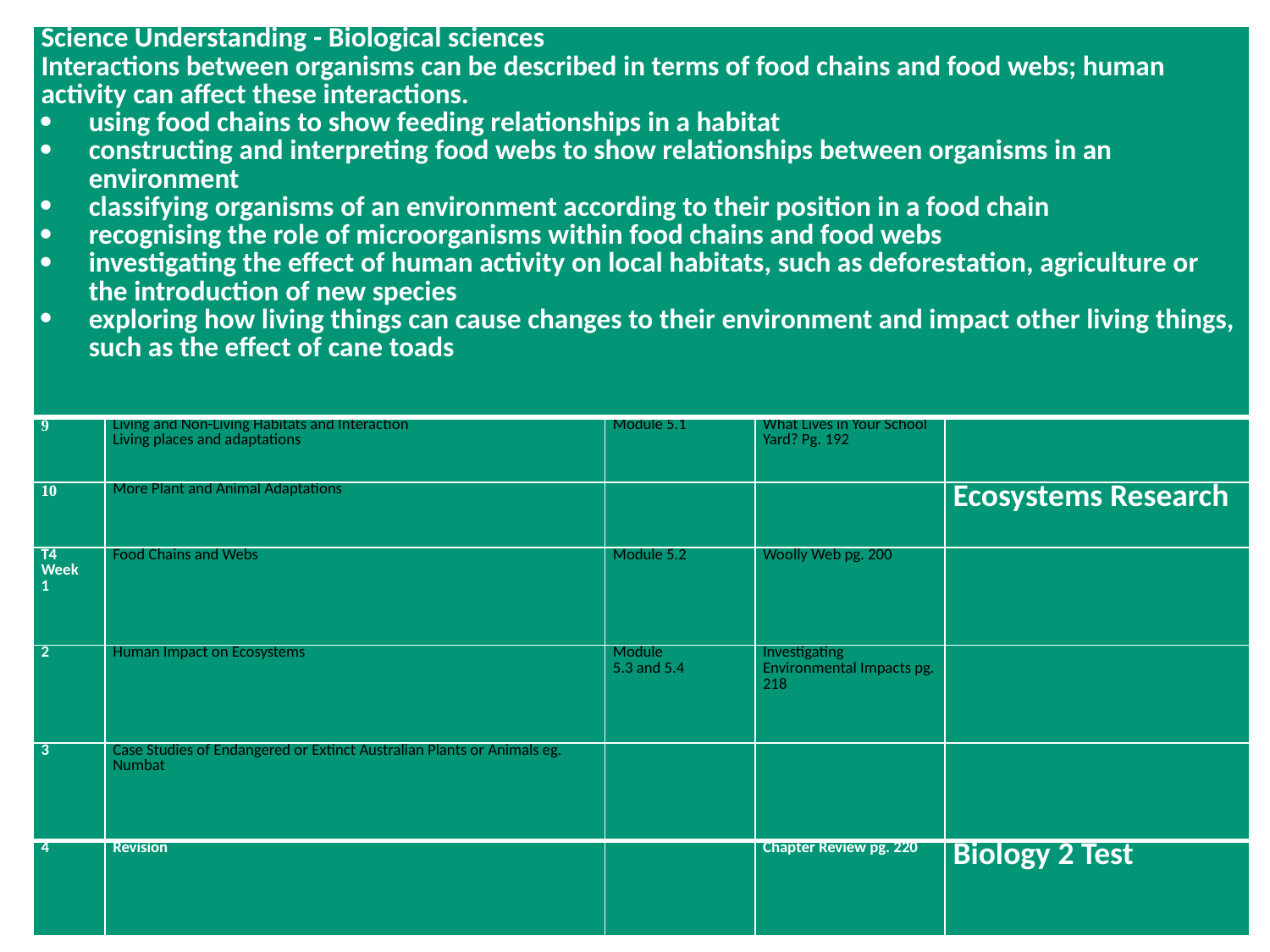

| Science Understanding - Biological sciences Interactions between organisms can be described in terms of food chains and food webs; human activity can affect these interactions. using food chains to show feeding relationships in a habitat constructing and interpreting food webs to show relationships between organisms in an environment classifying organisms of an environment according to their position in a food chain recognising the role of microorganisms within food chains and food webs investigating the effect of human activity on local habitats, such as deforestation, agriculture or the introduction of new species exploring how living things can cause changes to their environment and impact other living things, such as the effect of cane toads |  |  |  |  |
| --- | --- | --- | --- | --- |
| 9 | Living and Non-Living Habitats and Interaction Living places and adaptations | Module 5.1 | What Lives in Your School Yard? Pg. 192 |  |
| 10 | More Plant and Animal Adaptations |  |  | Ecosystems Research |
| T4 Week 1 | Food Chains and Webs | Module 5.2 | Woolly Web pg. 200 |  |
| 2 | Human Impact on Ecosystems | Module 5.3 and 5.4 | Investigating Environmental Impacts pg. 218 |  |
| 3 | Case Studies of Endangered or Extinct Australian Plants or Animals eg. Numbat |  |  |  |
| 4 | Revision |  | Chapter Review pg. 220 | Biology 2 Test |
# Preview

5:48 PM